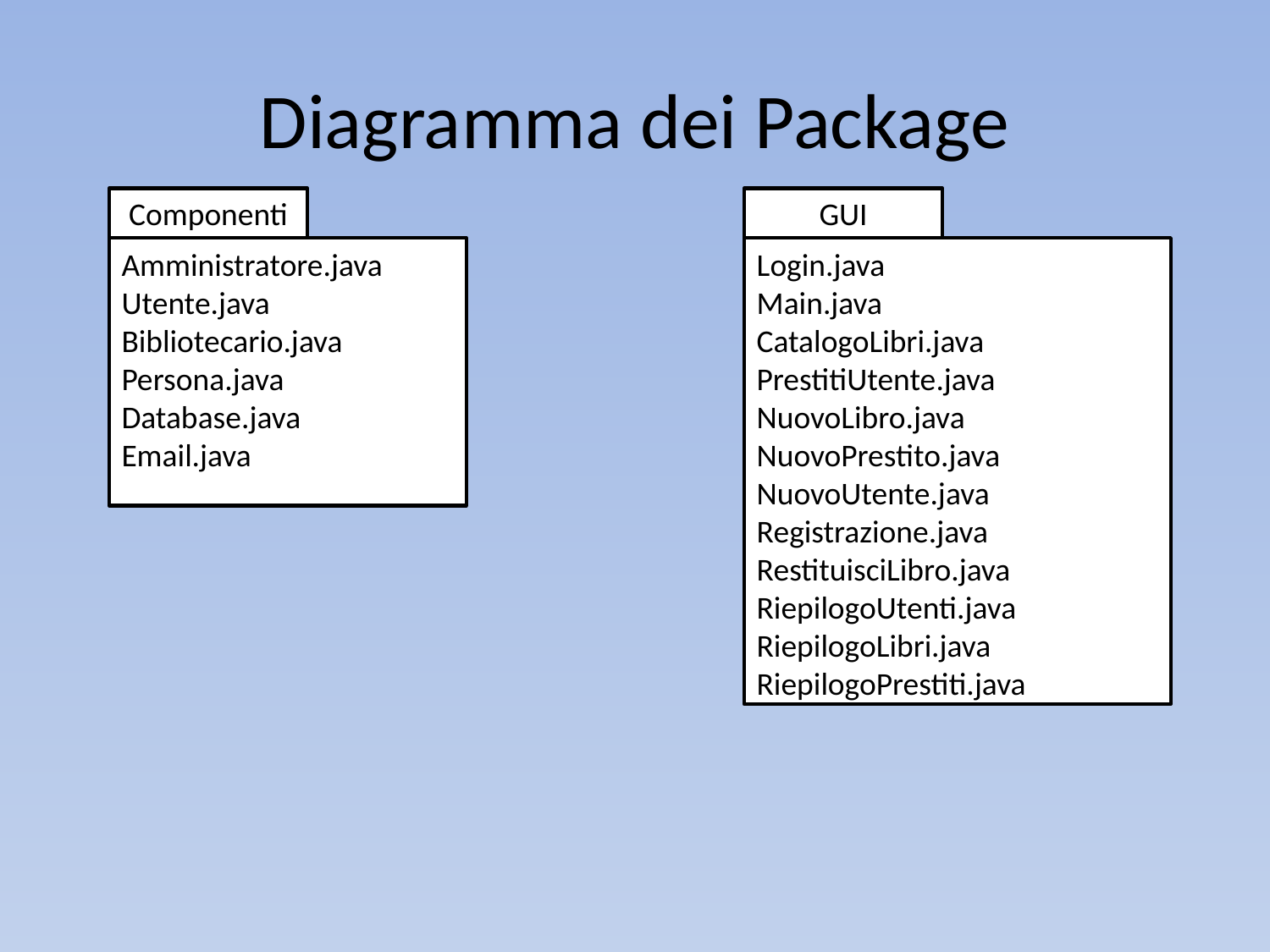

# Diagramma dei Package
Componenti
GUI
Amministratore.java
Utente.java
Bibliotecario.java
Persona.java
Database.java
Email.java
Login.java
Main.java
CatalogoLibri.java
PrestitiUtente.java
NuovoLibro.java
NuovoPrestito.java
NuovoUtente.java
Registrazione.java
RestituisciLibro.java
RiepilogoUtenti.java
RiepilogoLibri.java
RiepilogoPrestiti.java